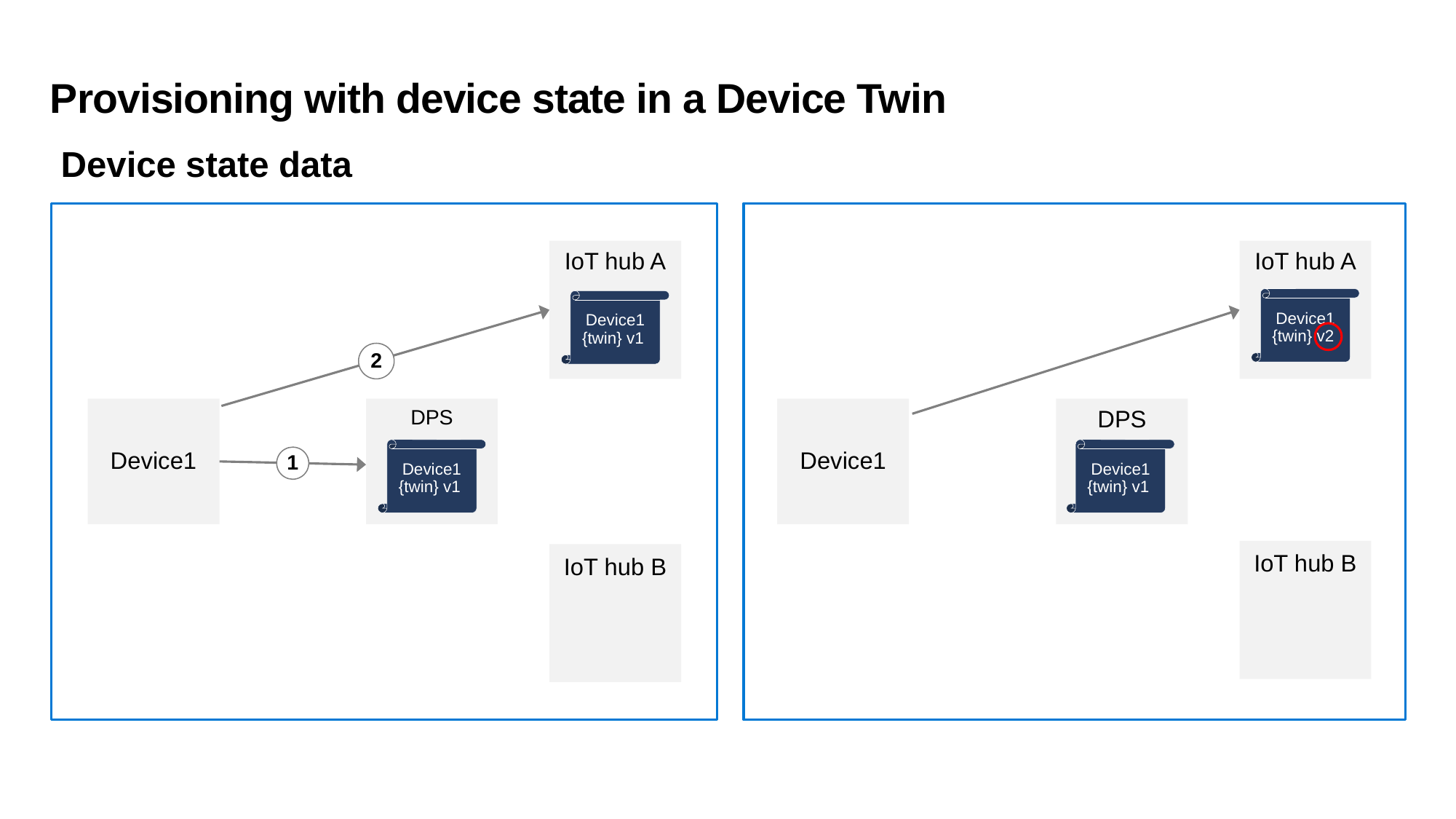

# Provisioning with device state in a Device Twin
Device state data

IoT hub A
Device1 {twin} v1
2
Device1
DPS
Device1 {twin} v1
1
IoT hub B
IoT hub A
Device1 {twin} v2

Device1
DPS
Device1 {twin} v1
IoT hub B